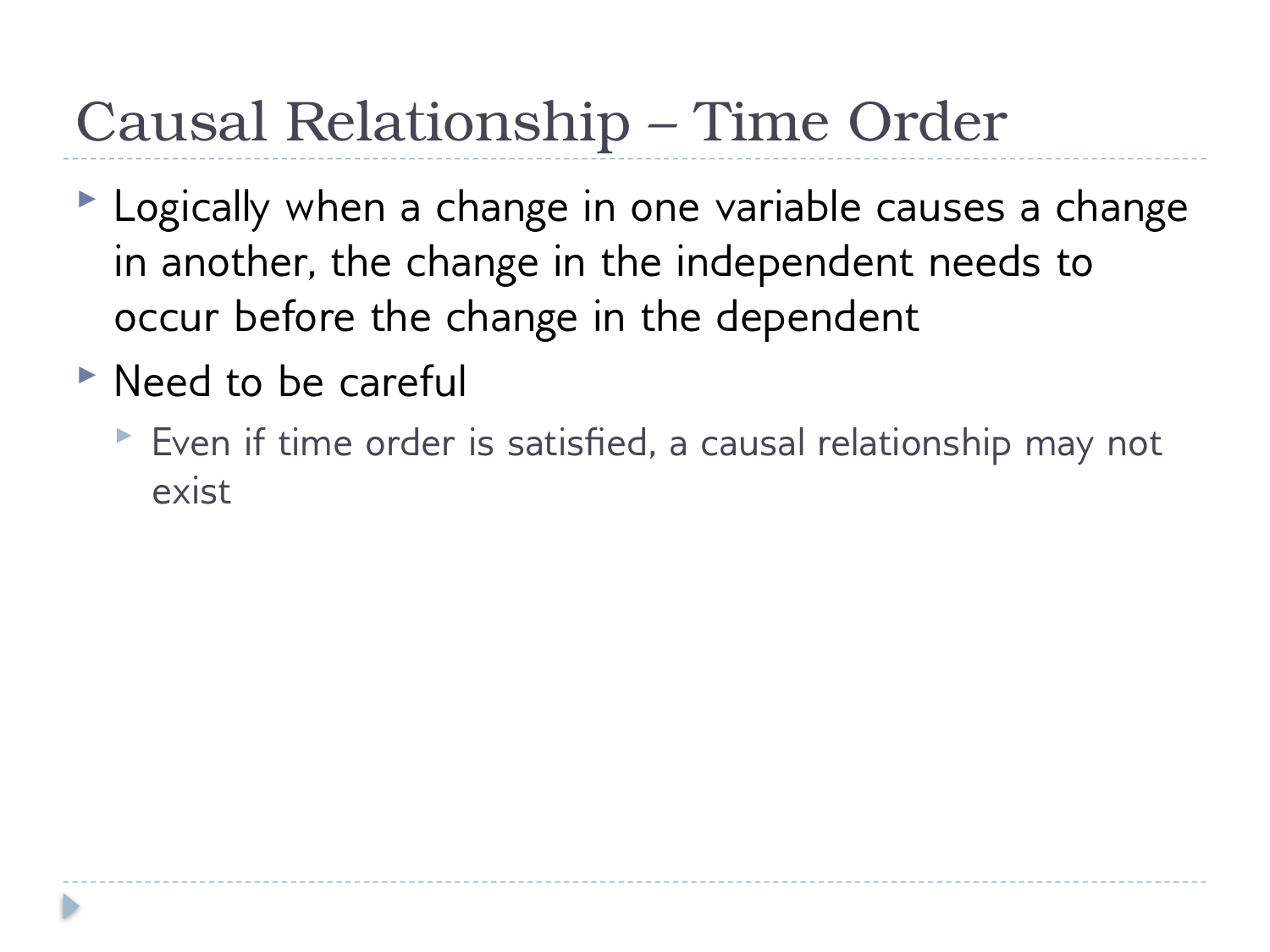

# Causal Relationship – Time Order
Logically when a change in one variable causes a change in another, the change in the independent needs to occur before the change in the dependent
Need to be careful
Even if time order is satisfied, a causal relationship may not exist